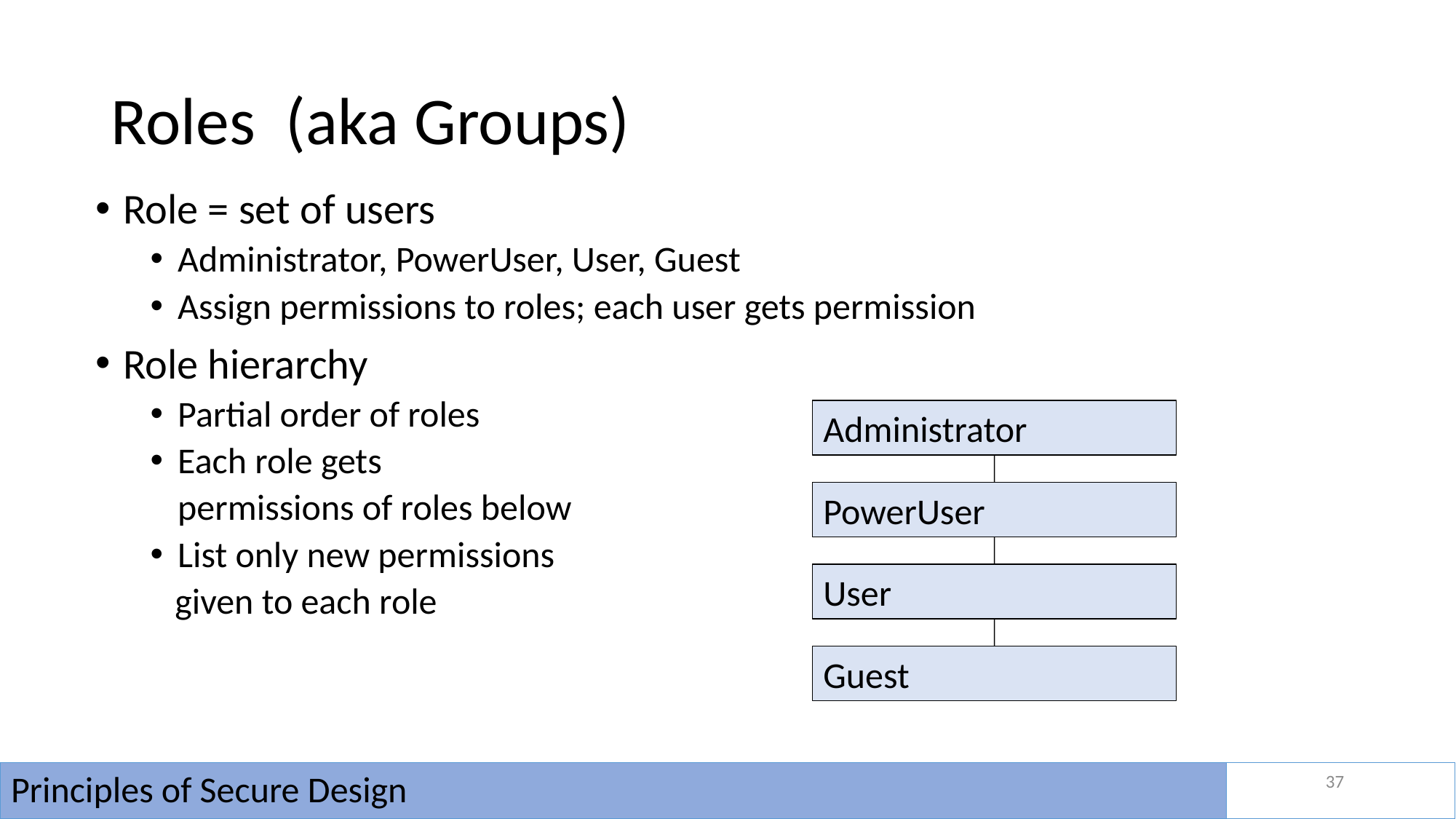

# Roles  (aka Groups)
Role = set of users
Administrator, PowerUser, User, Guest
Assign permissions to roles; each user gets permission
Role hierarchy
Partial order of roles
Each role gets
	permissions of roles below
List only new permissions
   given to each role

Administrator

PowerUser
User
Guest
37
Principles of Secure Design